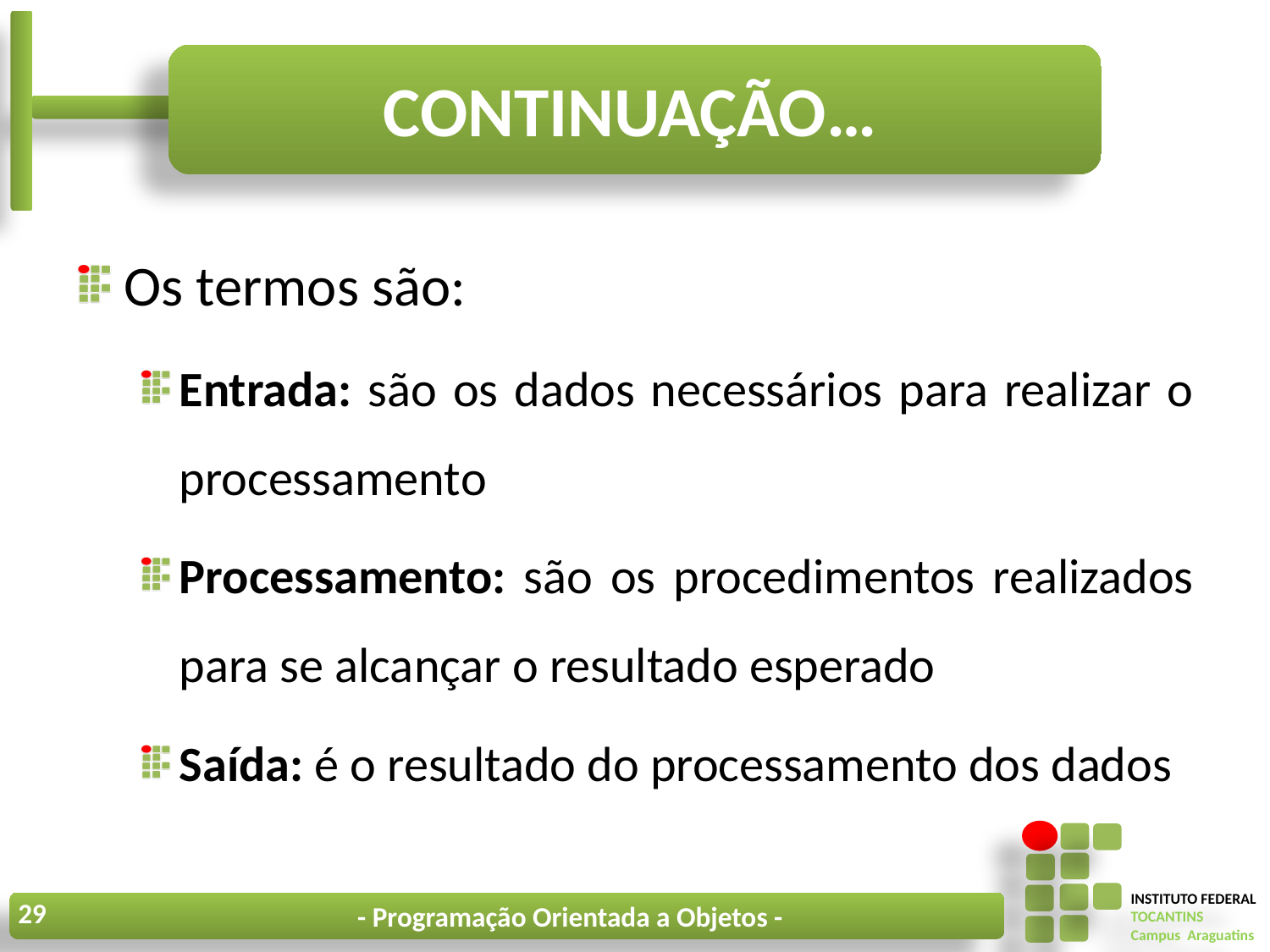

# Continuação…
Os termos são:
Entrada: são os dados necessários para realizar o processamento
Processamento: são os procedimentos realizados para se alcançar o resultado esperado
Saída: é o resultado do processamento dos dados
29